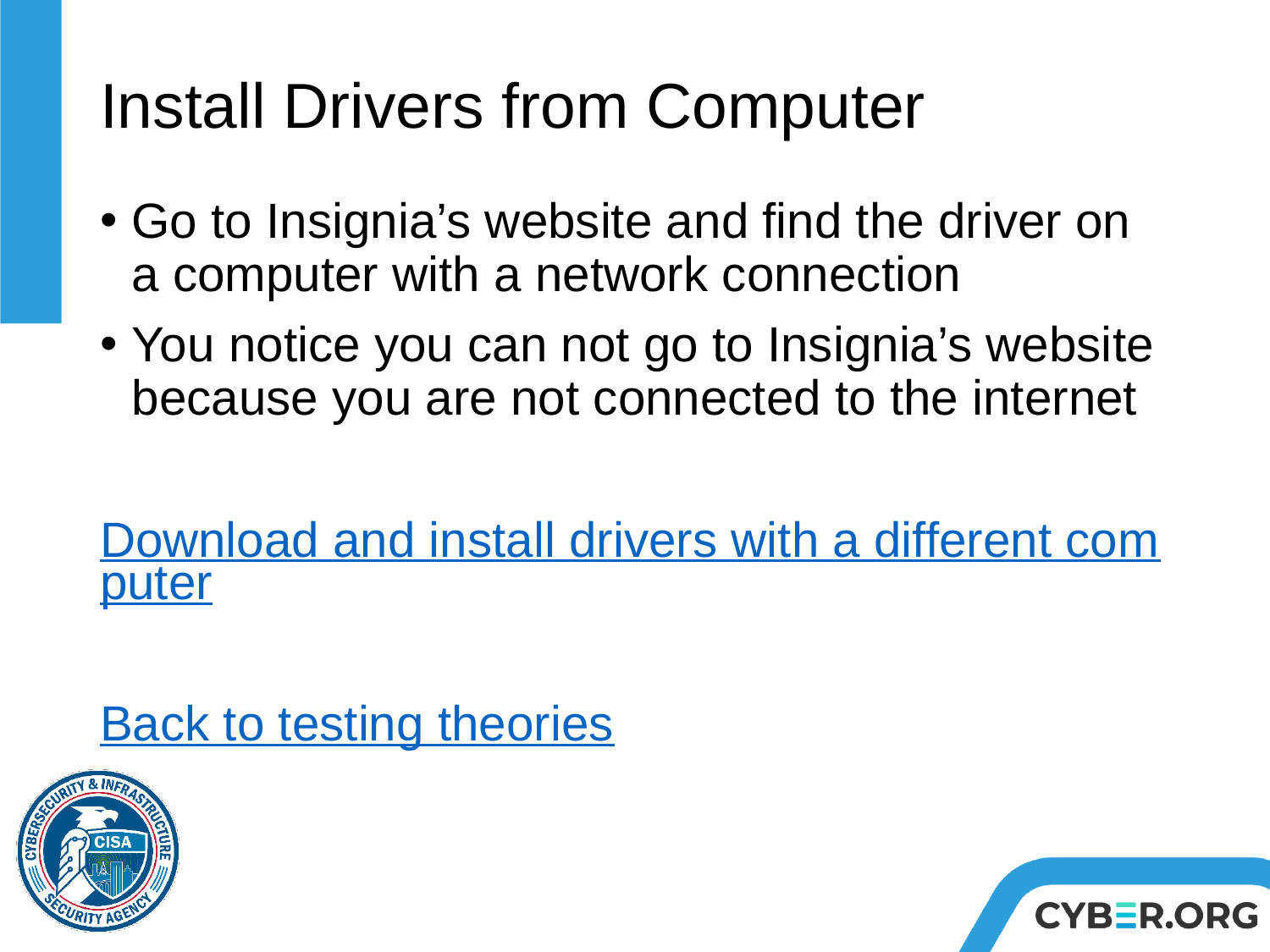

# Install Drivers from Computer
Go to Insignia’s website and find the driver on a computer with a network connection
You notice you can not go to Insignia’s website because you are not connected to the internet

Download and install drivers with a different computer

Back to testing theories